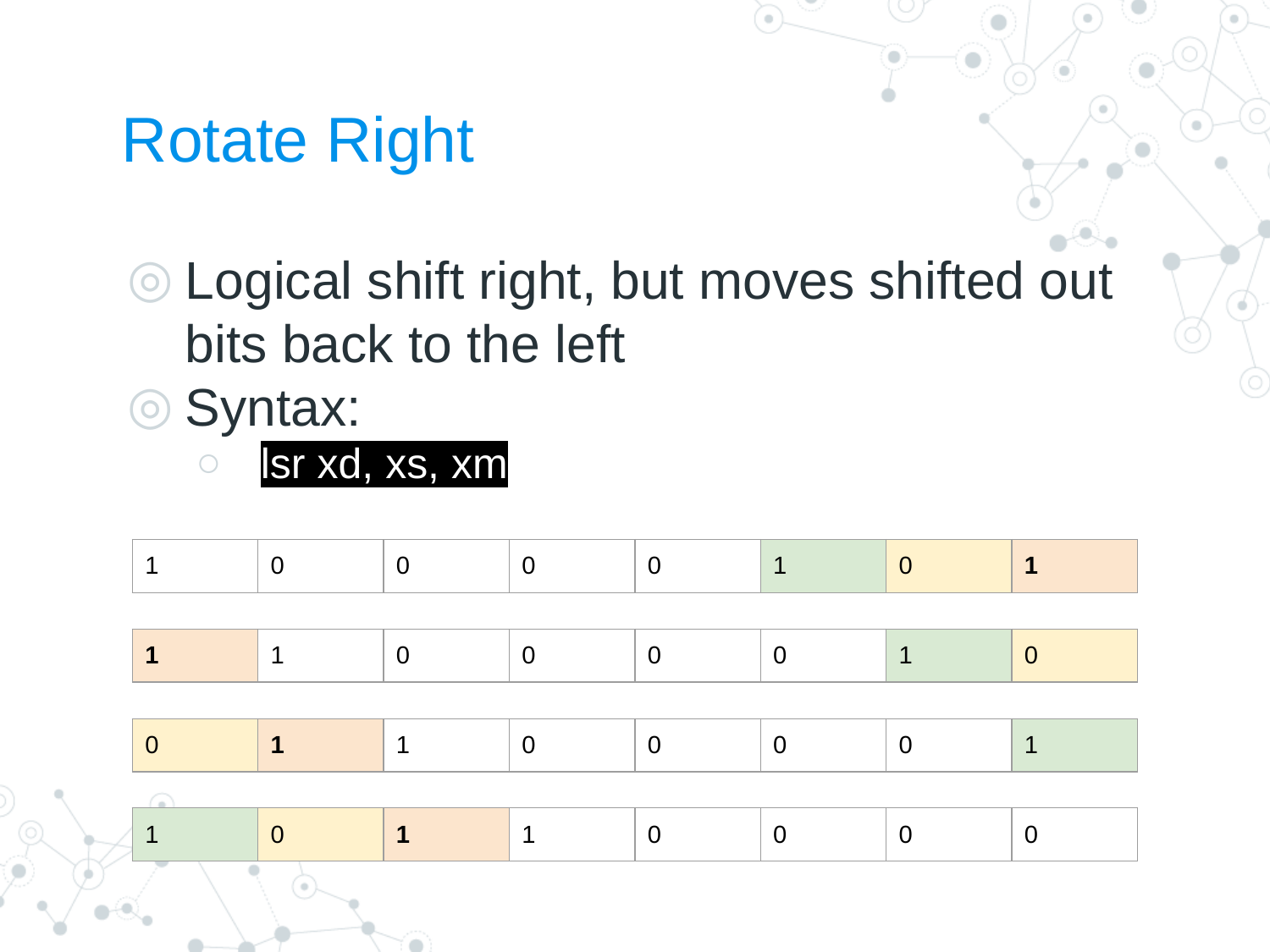

# Rotate Right
Logical shift right, but moves shifted out bits back to the left
Syntax:
 lsr xd, xs, xm

| 1 | 0 | 0 | 0 | 0 | 1 | 0 | 1 |
| --- | --- | --- | --- | --- | --- | --- | --- |
| 1 | 1 | 0 | 0 | 0 | 0 | 1 | 0 |
| --- | --- | --- | --- | --- | --- | --- | --- |
| 0 | 1 | 1 | 0 | 0 | 0 | 0 | 1 |
| --- | --- | --- | --- | --- | --- | --- | --- |
| 1 | 0 | 1 | 1 | 0 | 0 | 0 | 0 |
| --- | --- | --- | --- | --- | --- | --- | --- |